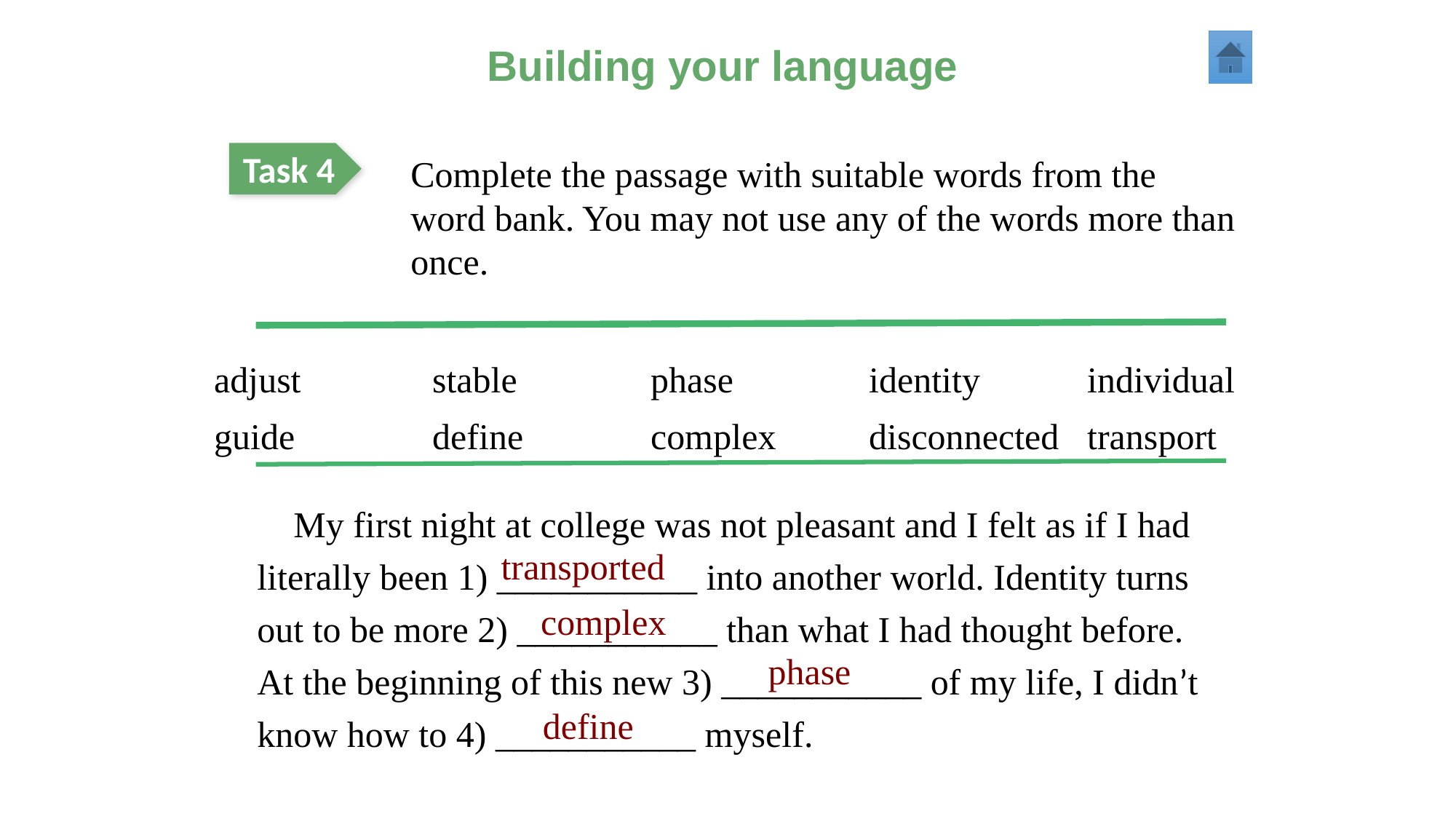

Building your language
Task 4
Complete the passage with suitable words from the word bank. You may not use any of the words more than once.
adjust		stable		phase		identity	individual
guide		define		complex	disconnected	transport
    My first night at college was not pleasant and I felt as if I had literally been 1) ___________ into another world. Identity turns out to be more 2) ___________ than what I had thought before. At the beginning of this new 3) ___________ of my life, I didn’t know how to 4) ___________ myself.
transported
complex
phase
define